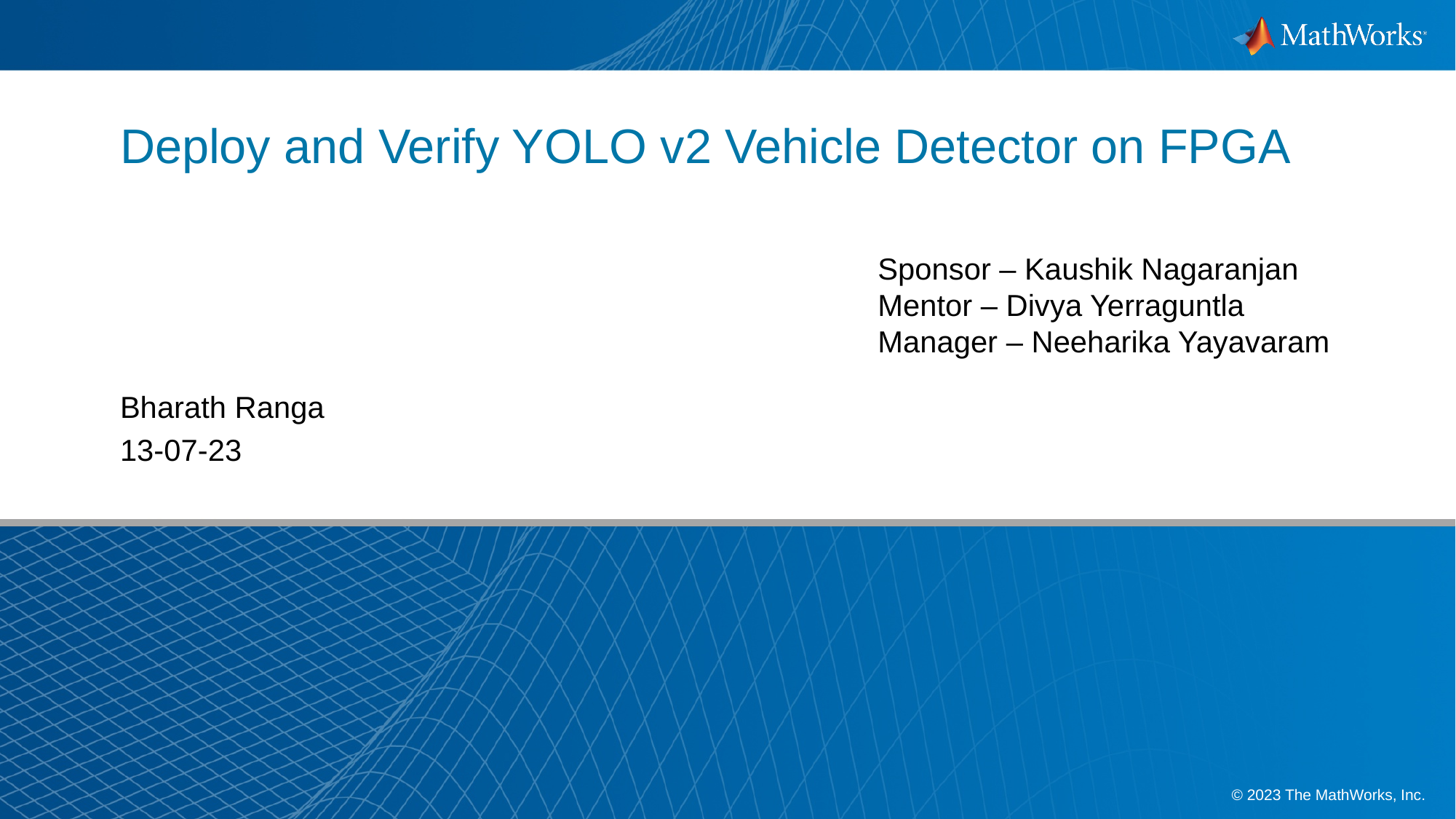

# Deploy and Verify YOLO v2 Vehicle Detector on FPGA
Sponsor – Kaushik Nagaranjan
Mentor – Divya Yerraguntla
Manager – Neeharika Yayavaram
Bharath Ranga
13-07-23